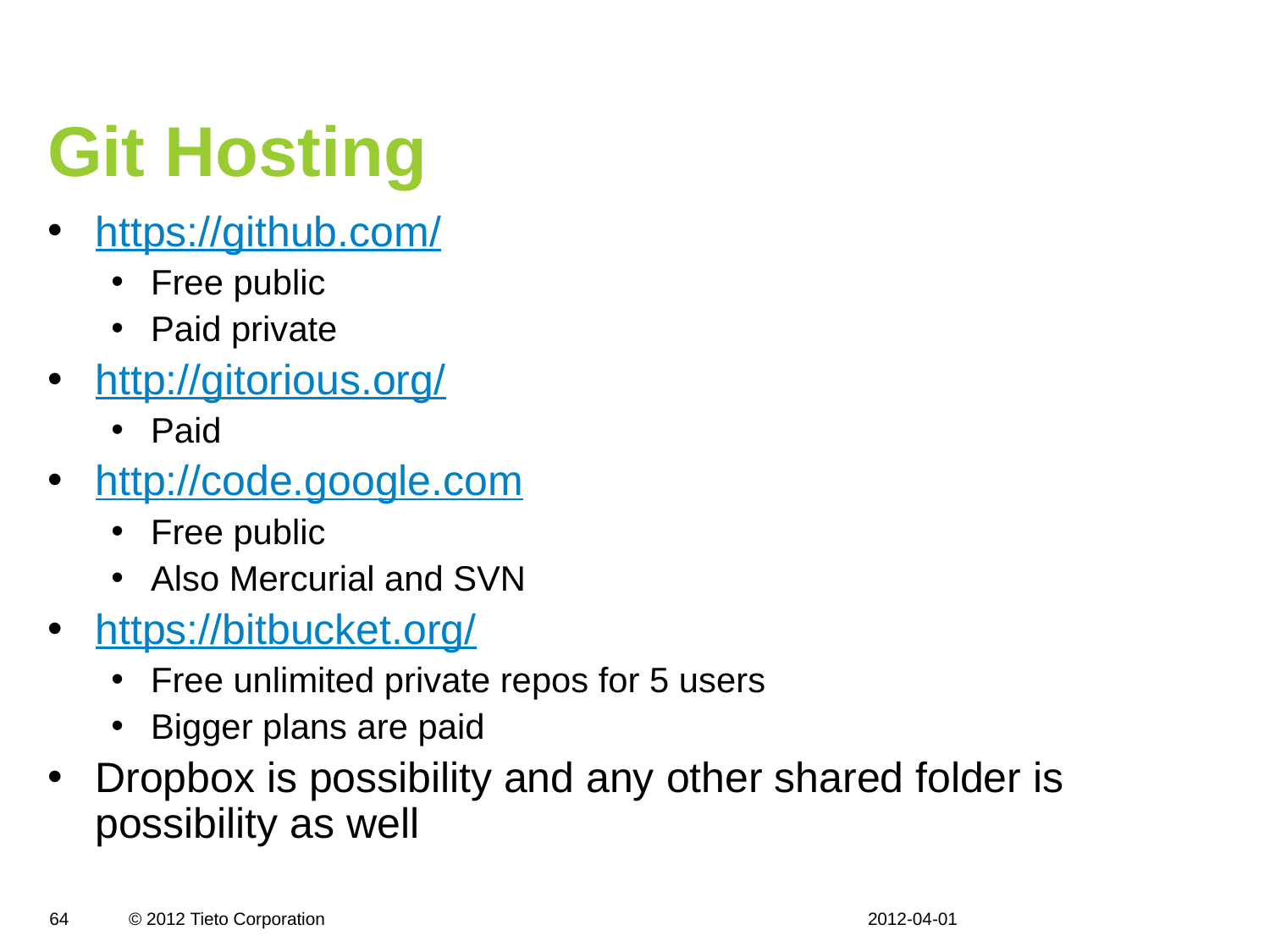

# Git Hosting
https://github.com/
Free public
Paid private
http://gitorious.org/
Paid
http://code.google.com
Free public
Also Mercurial and SVN
https://bitbucket.org/
Free unlimited private repos for 5 users
Bigger plans are paid
Dropbox is possibility and any other shared folder is possibility as well
2012-04-01
64